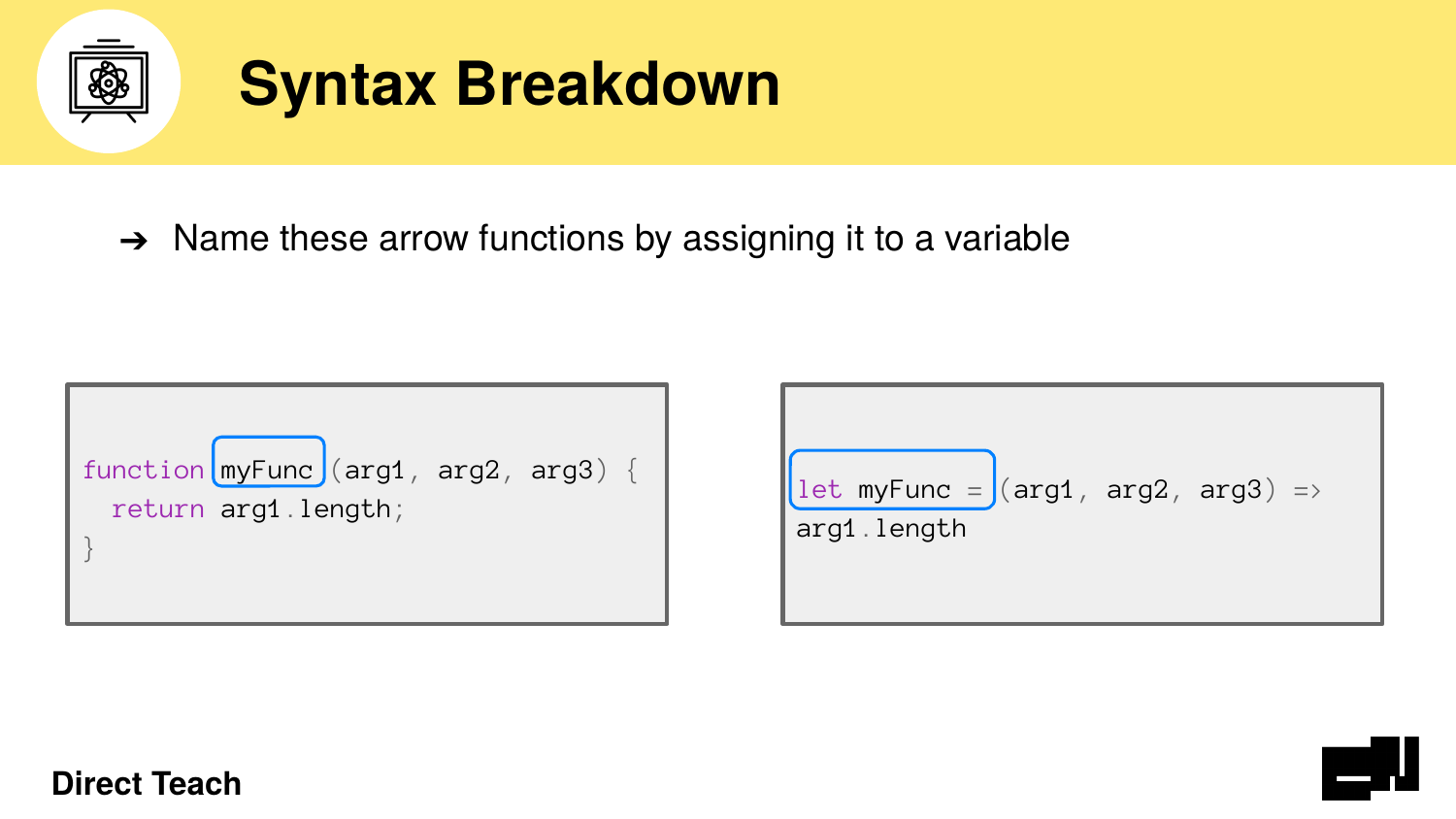

# Syntax Breakdown
Name these arrow functions by assigning it to a variable
function myFunc (arg1, arg2, arg3) {
  return arg1.length;
}
let myFunc = (arg1, arg2, arg3) => arg1.length